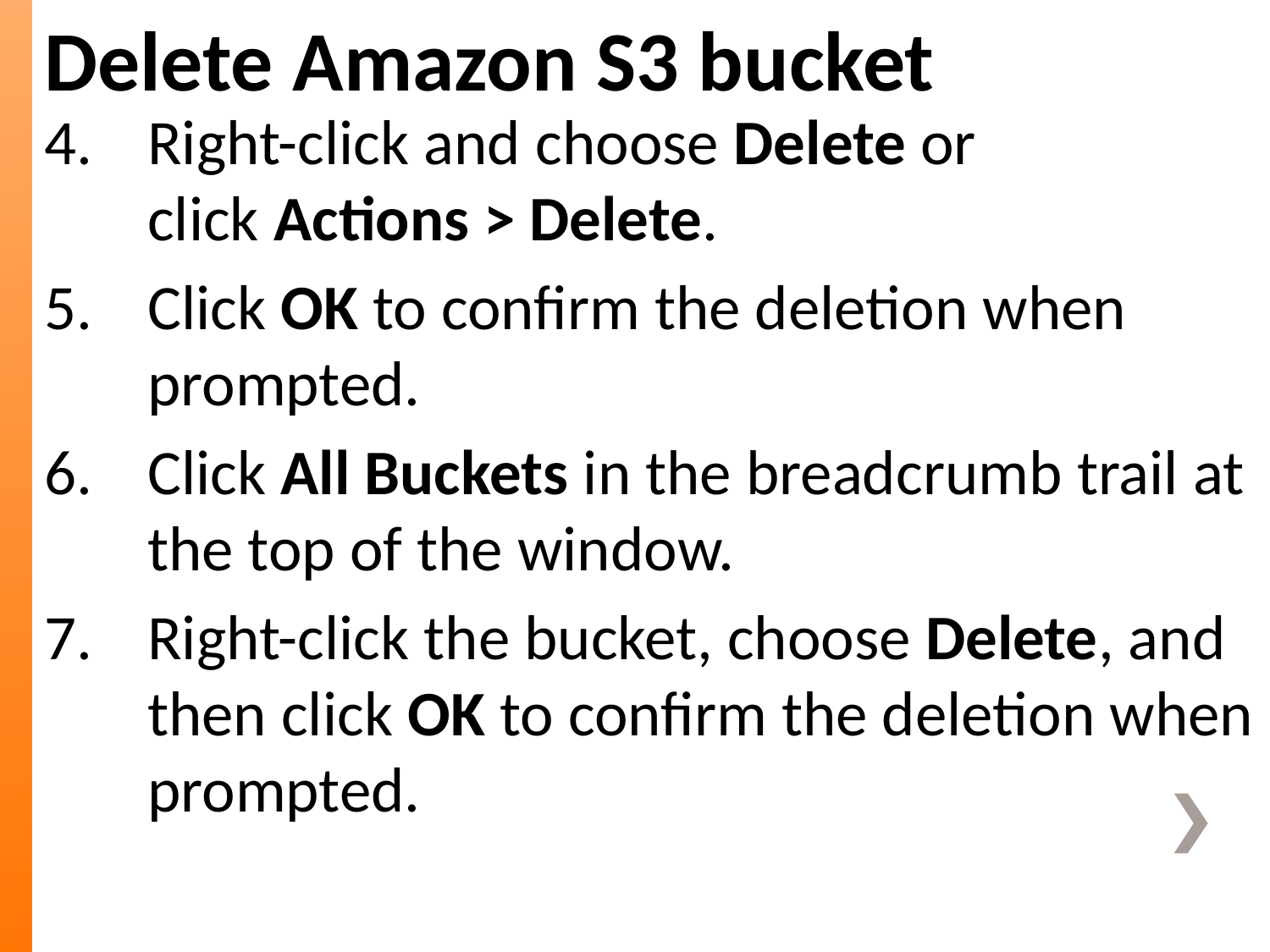

Delete Amazon S3 bucket
Right-click and choose Delete or click Actions > Delete.
Click OK to confirm the deletion when prompted.
Click All Buckets in the breadcrumb trail at the top of the window.
Right-click the bucket, choose Delete, and then click OK to confirm the deletion when prompted.